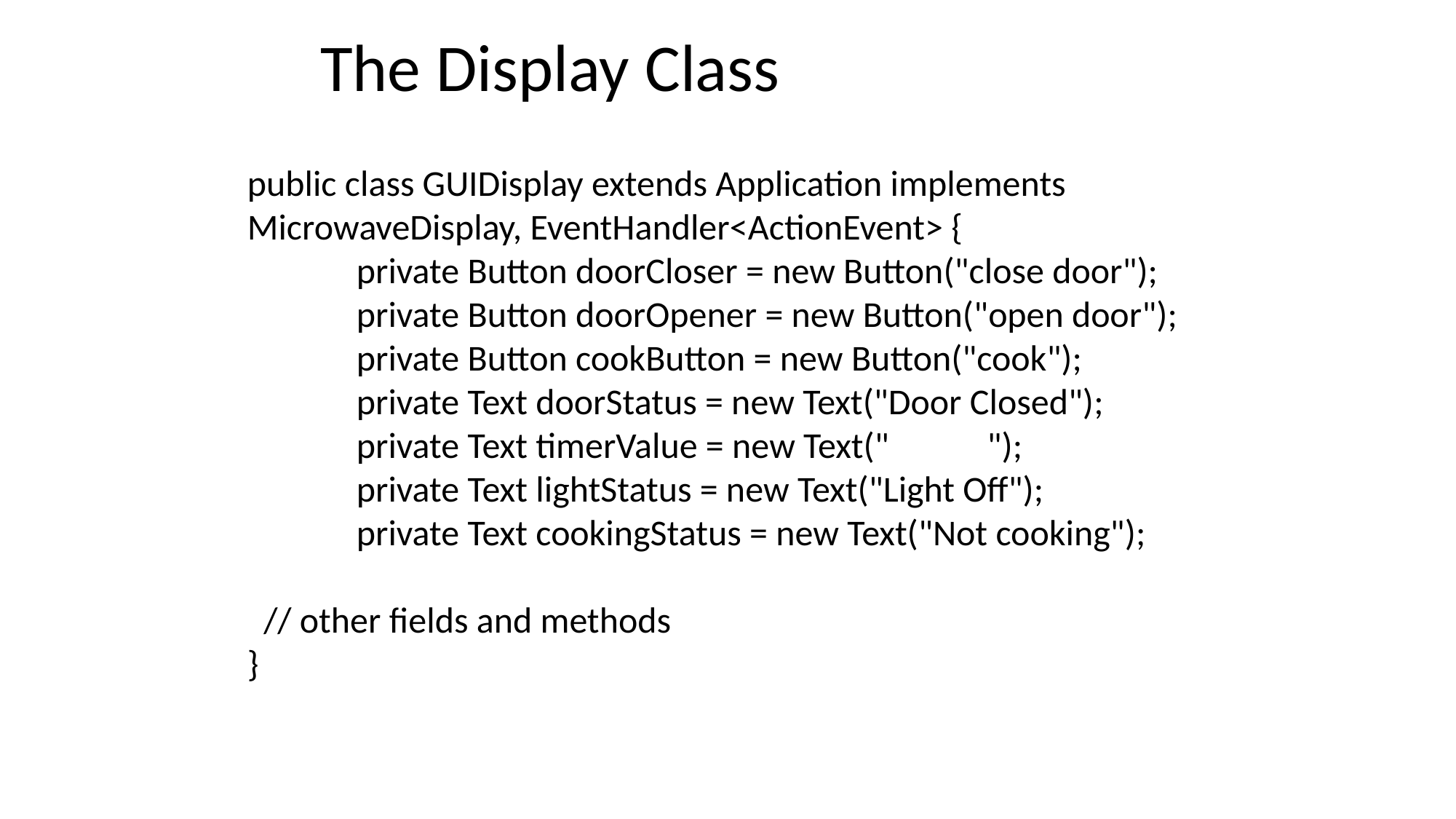

# The Display Class
public class GUIDisplay extends Application implements MicrowaveDisplay, EventHandler<ActionEvent> {
	private Button doorCloser = new Button("close door");		private Button doorOpener = new Button("open door");
	private Button cookButton = new Button("cook");
    	private Text doorStatus = new Text("Door Closed");
    	private Text timerValue = new Text("            ");
    	private Text lightStatus = new Text("Light Off");
    	private Text cookingStatus = new Text("Not cooking");

  // other fields and methods
}